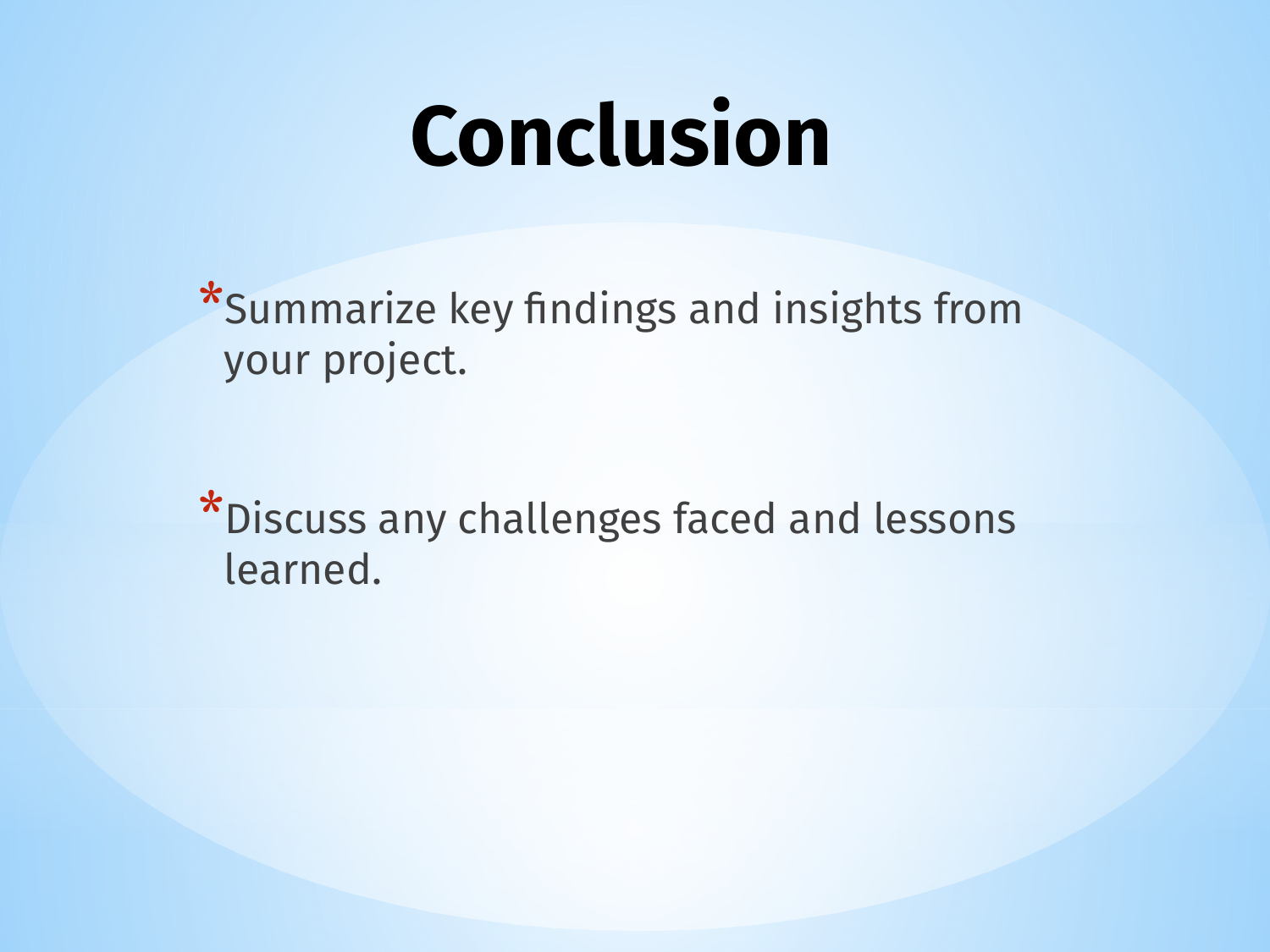

# Conclusion
Summarize key findings and insights from your project.

Discuss any challenges faced and lessons learned.